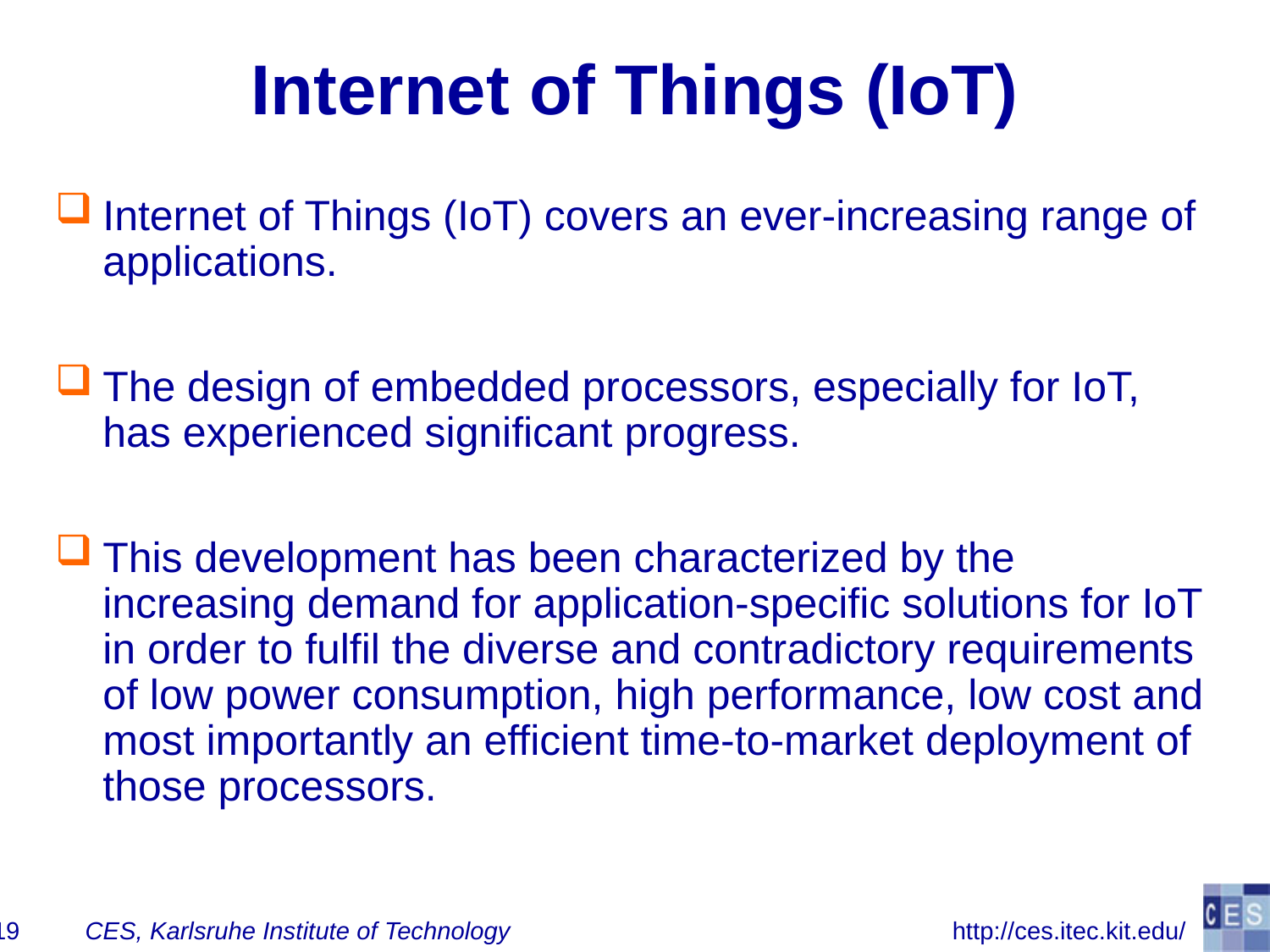

# Internet of Things (IoT)
Internet of Things (IoT) covers an ever-increasing range of applications.

The design of embedded processors, especially for IoT, has experienced significant progress.

This development has been characterized by the increasing demand for application-specific solutions for IoT in order to fulfil the diverse and contradictory requirements of low power consumption, high performance, low cost and most importantly an efficient time-to-market deployment of those processors.